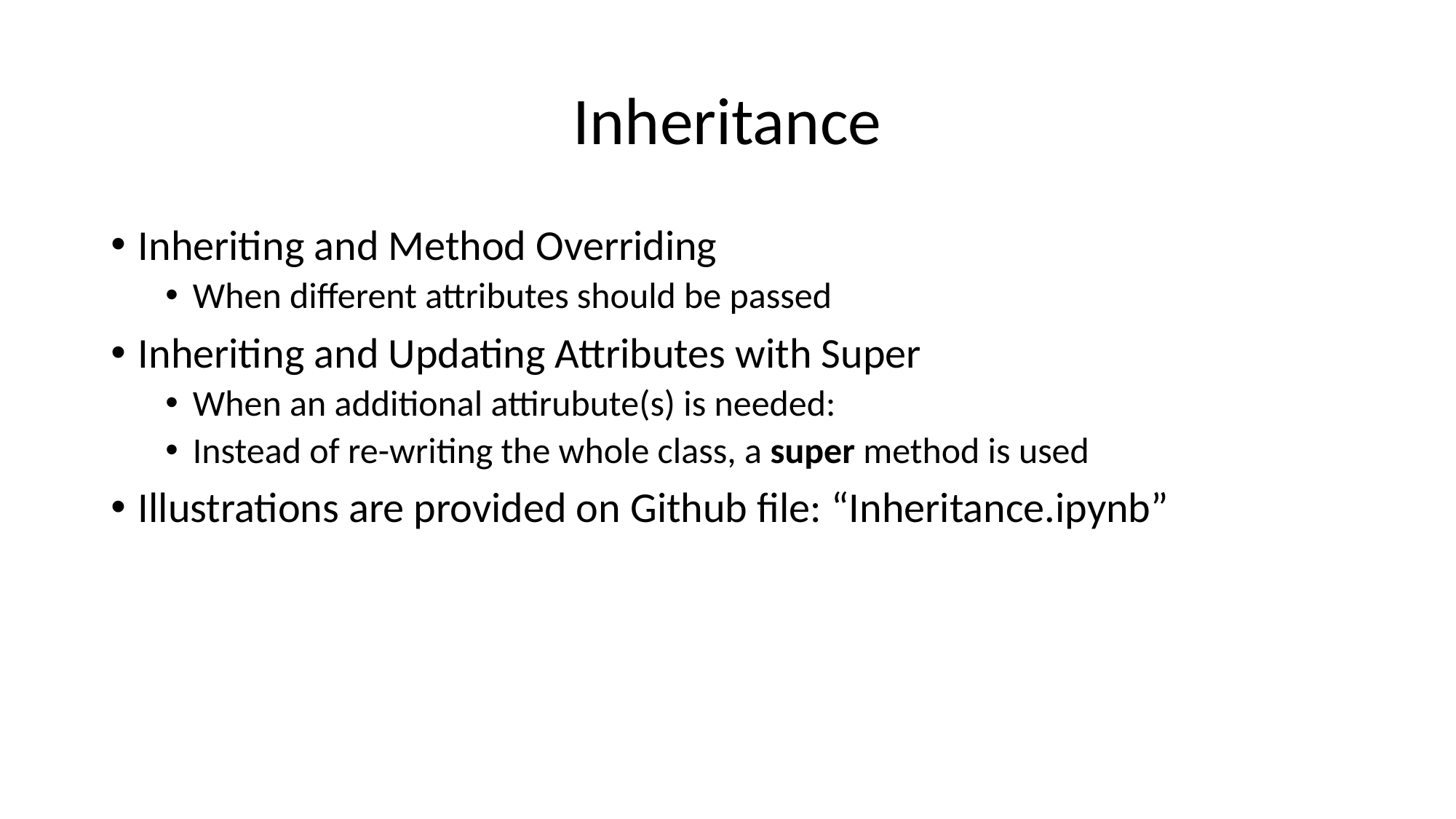

# Inheritance
Inheriting and Method Overriding
When different attributes should be passed
Inheriting and Updating Attributes with Super
When an additional attirubute(s) is needed:
Instead of re-writing the whole class, a super method is used
Illustrations are provided on Github file: “Inheritance.ipynb”